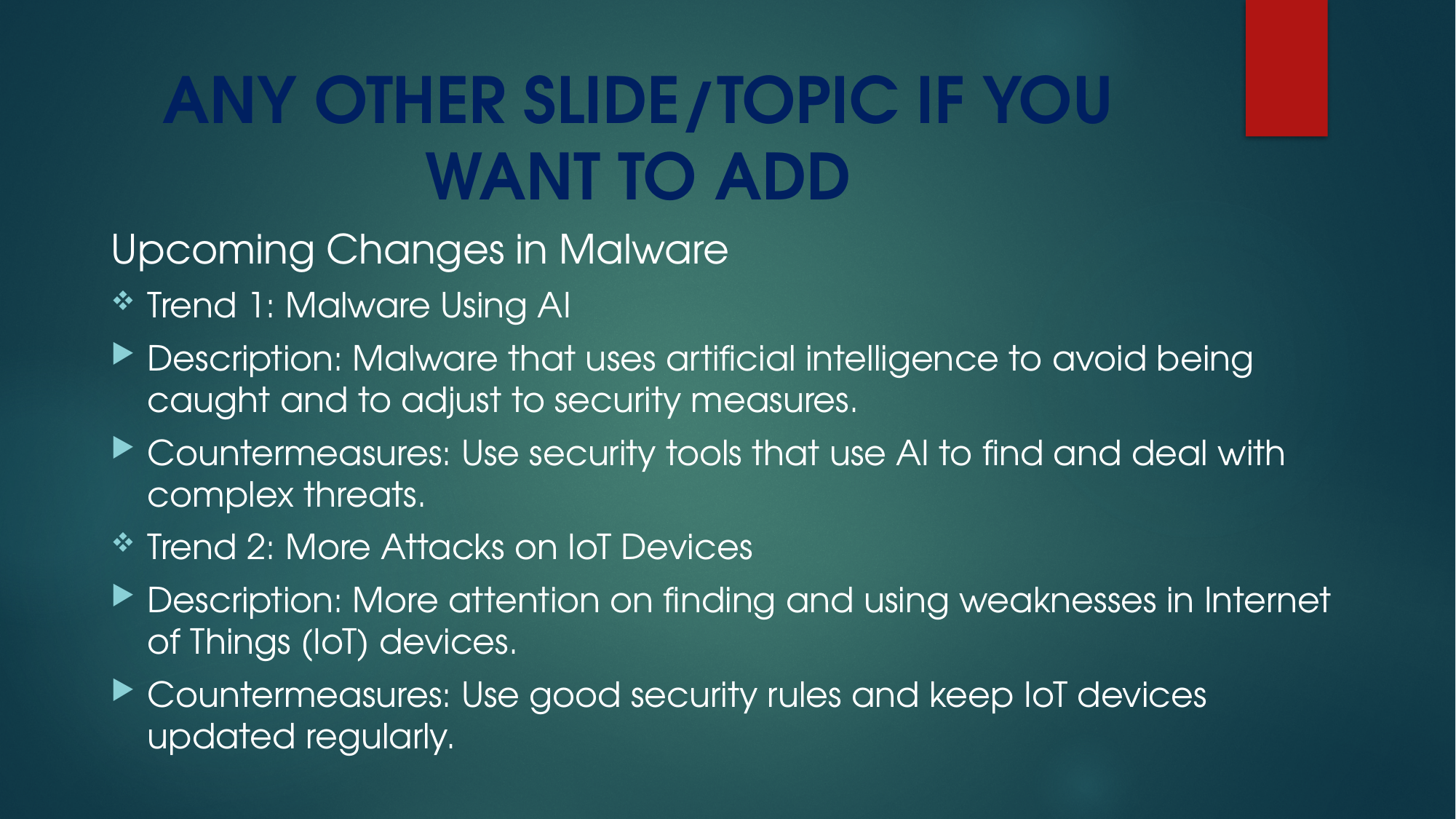

# ANY OTHER SLIDE/TOPIC IF YOU WANT TO ADD
Upcoming Changes in Malware
Trend 1: Malware Using AI
Description: Malware that uses artificial intelligence to avoid being caught and to adjust to security measures.
Countermeasures: Use security tools that use AI to find and deal with complex threats.
Trend 2: More Attacks on IoT Devices
Description: More attention on finding and using weaknesses in Internet of Things (IoT) devices.
Countermeasures: Use good security rules and keep IoT devices updated regularly.